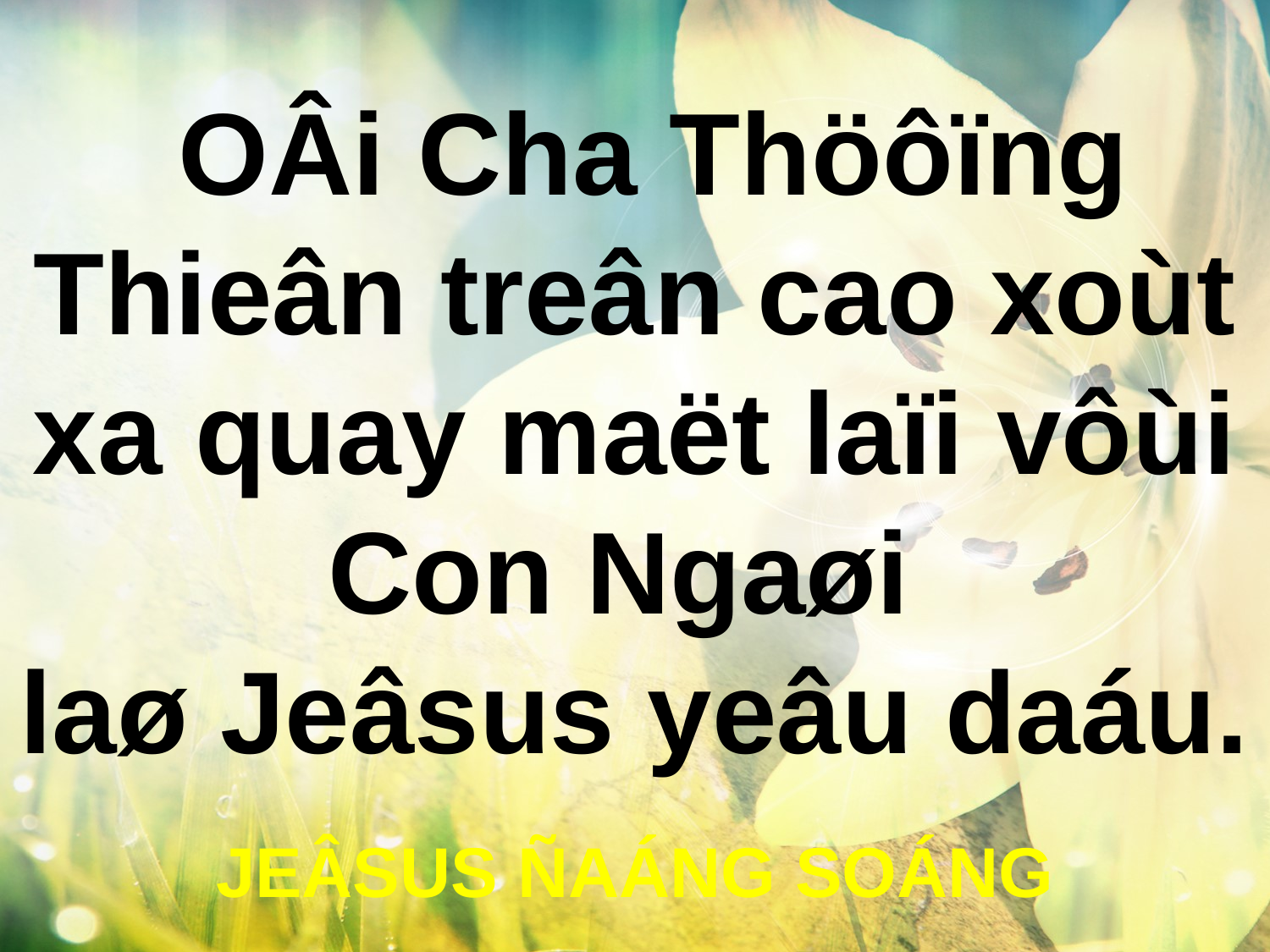

OÂi Cha Thöôïng Thieân treân cao xoùt xa quay maët laïi vôùi Con Ngaøi
laø Jeâsus yeâu daáu.
JEÂSUS ÑAÁNG SOÁNG